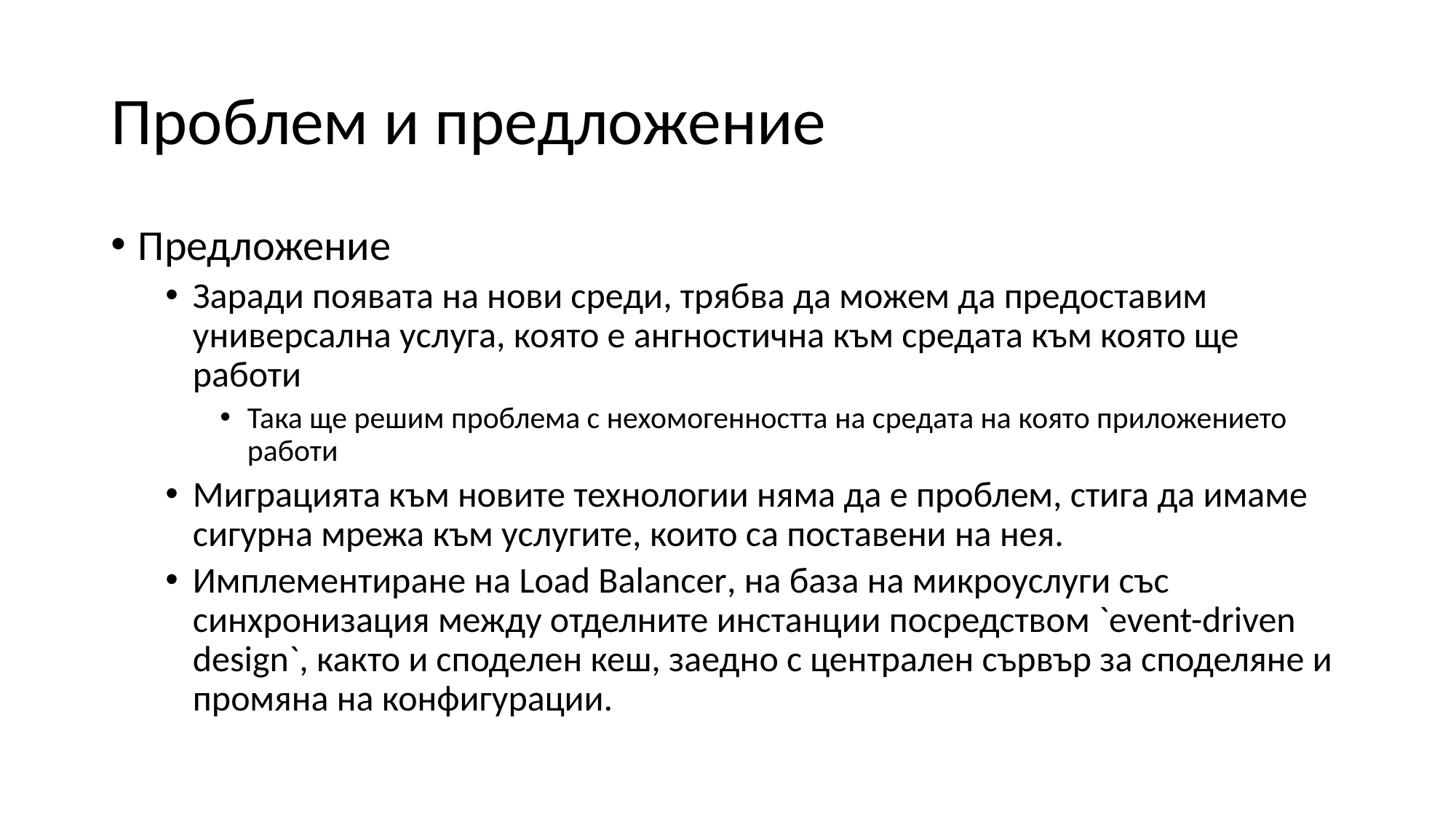

# Проблем и предложение
Предложение
Заради появата на нови среди, трябва да можем да предоставим универсална услуга, която е ангностична към средата към която ще работи
Така ще решим проблема с нехомогенността на средата на която приложението работи
Миграцията към новите технологии няма да е проблем, стига да имаме сигурна мрежа към услугите, които са поставени на нея.
Имплементиране на Load Balancer, на база на микроуслуги със синхронизация между отделните инстанции посредством `event-driven design`, както и споделен кеш, заедно с централен сървър за споделяне и промяна на конфигурации.